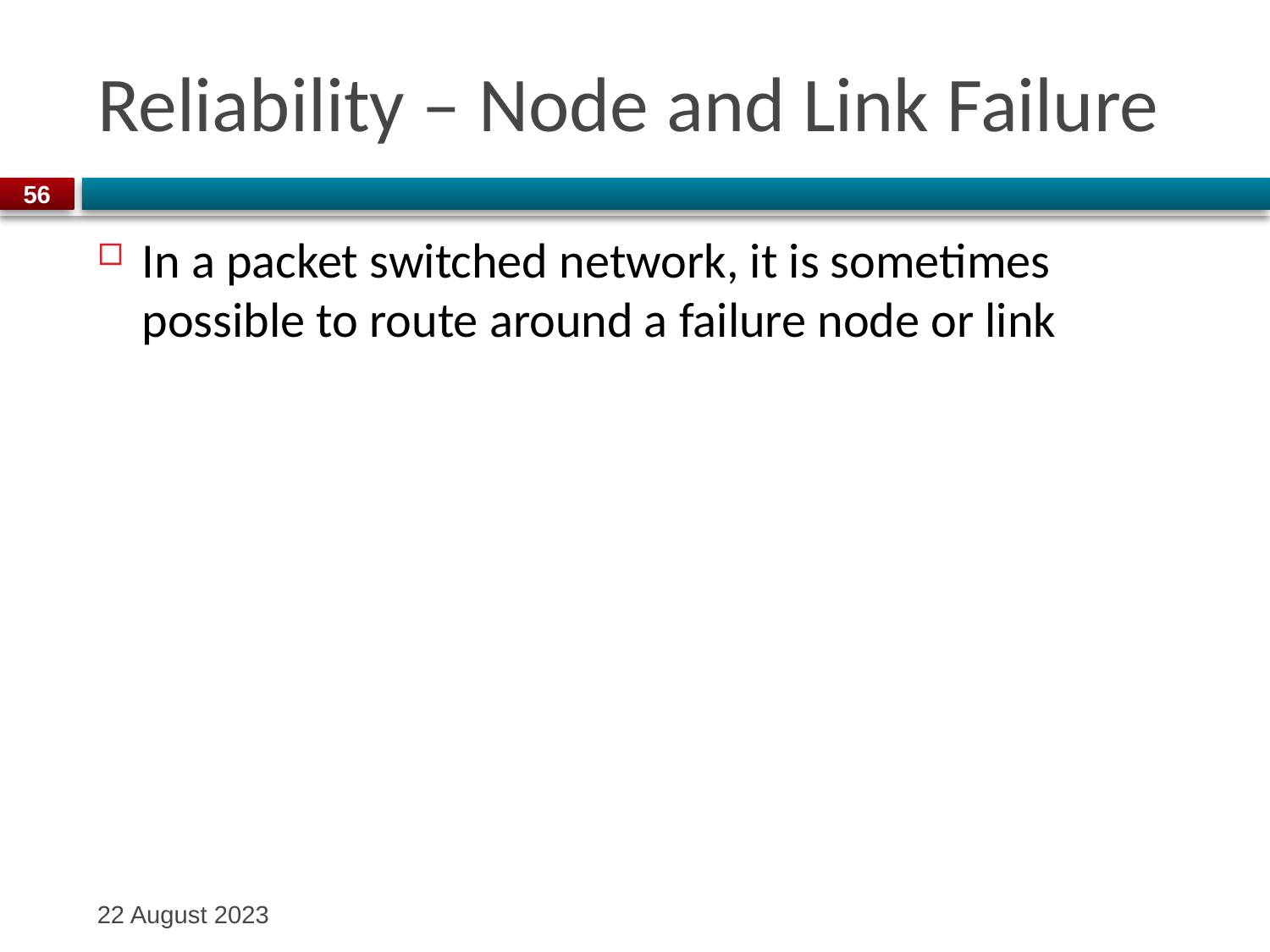

# Reliability – Node and Link Failure
56
In a packet switched network, it is sometimes possible to route around a failure node or link
22 August 2023